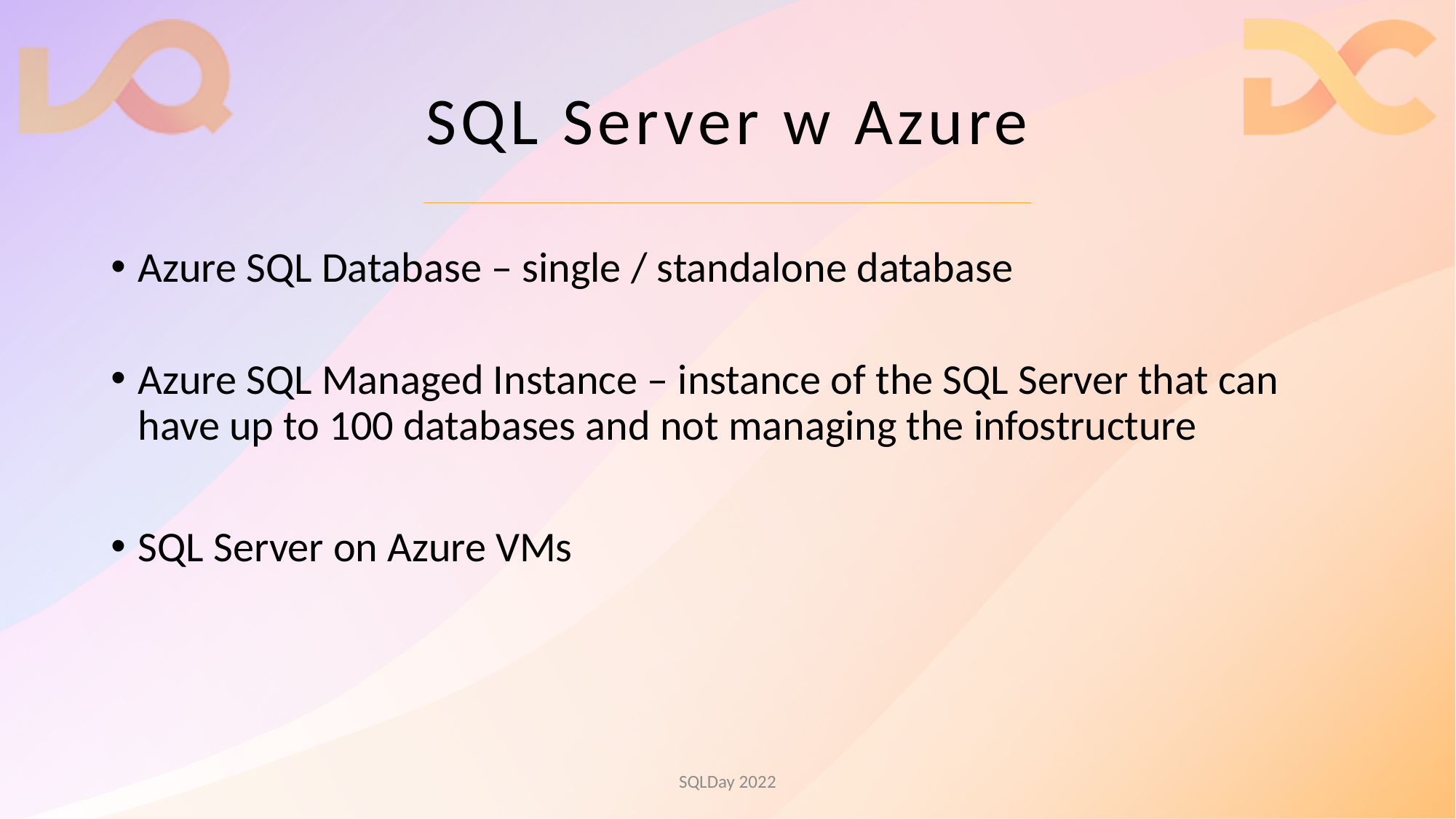

# SQL Server w Azure
Azure SQL Database – single / standalone database
Azure SQL Managed Instance – instance of the SQL Server that can have up to 100 databases and not managing the infostructure

SQL Server on Azure VMs
SQLDay 2022